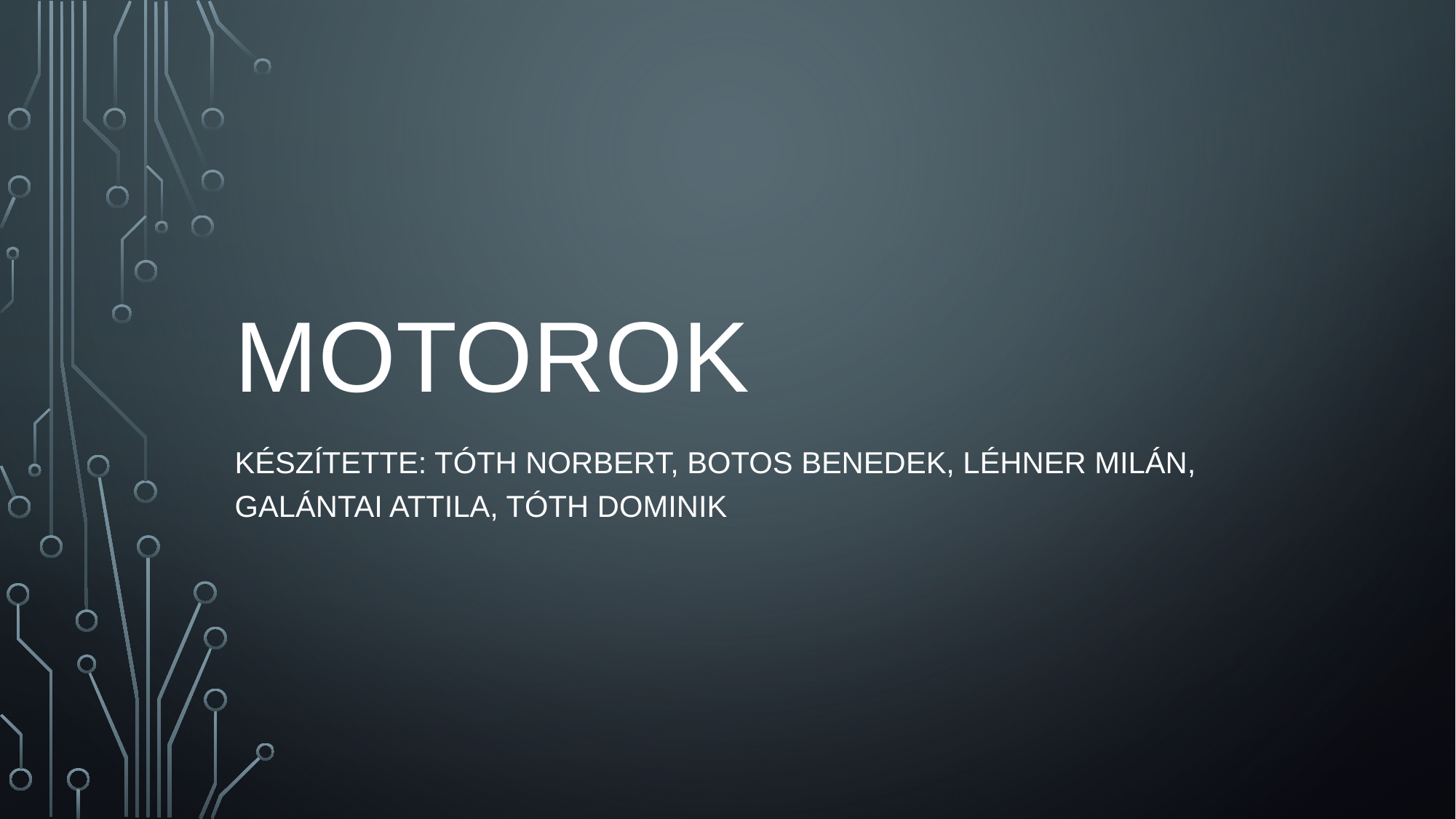

# Motorok
Készítette: Tóth Norbert, Botos Benedek, Léhner Milán, Galántai Attila, Tóth Dominik